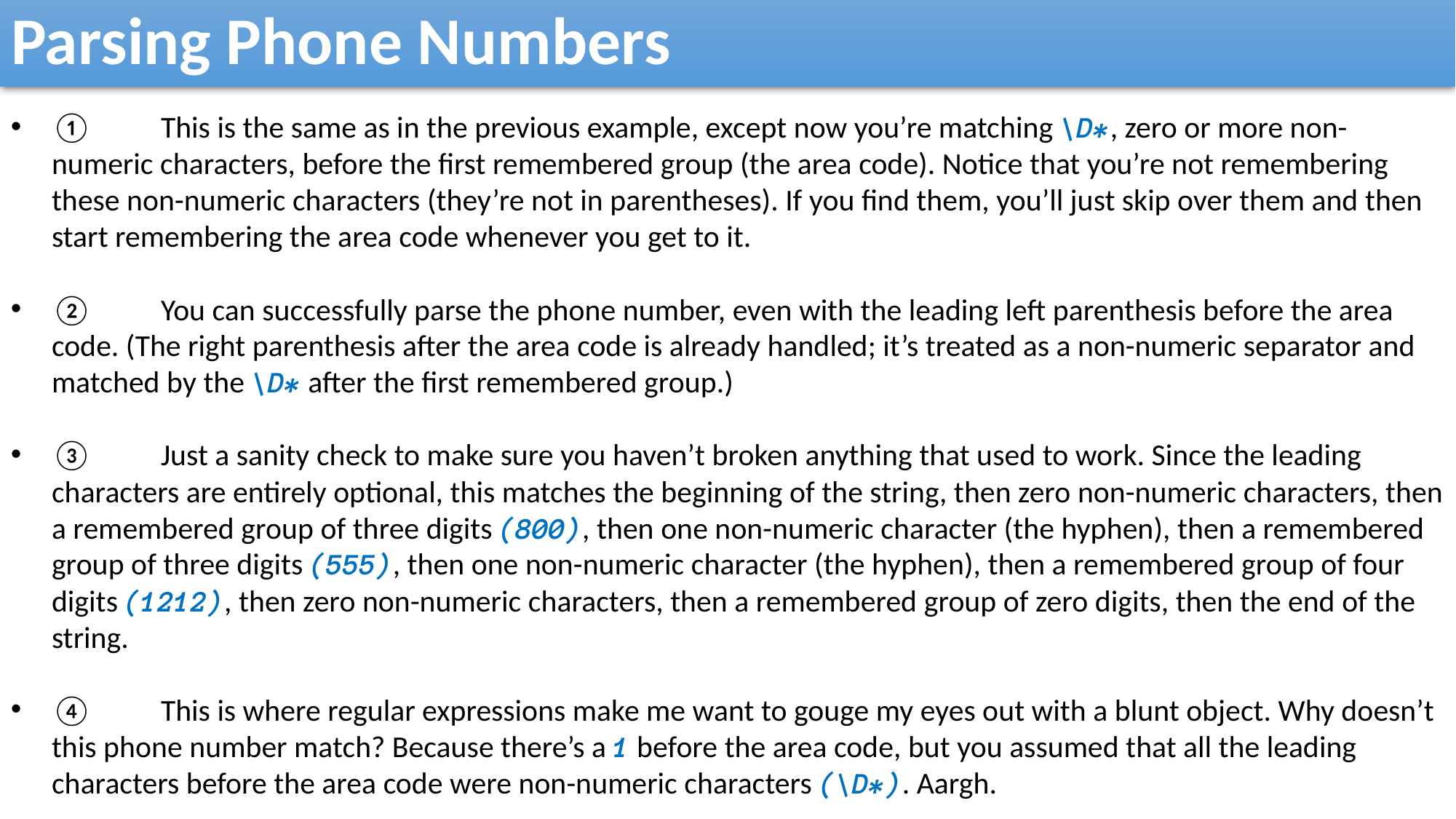

Parsing Phone Numbers
①	This is the same as in the previous example, except now you’re matching \D*, zero or more non-numeric characters, before the first remembered group (the area code). Notice that you’re not remembering these non-numeric characters (they’re not in parentheses). If you find them, you’ll just skip over them and then start remembering the area code whenever you get to it.

②	You can successfully parse the phone number, even with the leading left parenthesis before the area code. (The right parenthesis after the area code is already handled; it’s treated as a non-numeric separator and matched by the \D* after the first remembered group.)

③	Just a sanity check to make sure you haven’t broken anything that used to work. Since the leading characters are entirely optional, this matches the beginning of the string, then zero non-numeric characters, then a remembered group of three digits (800), then one non-numeric character (the hyphen), then a remembered group of three digits (555), then one non-numeric character (the hyphen), then a remembered group of four digits (1212), then zero non-numeric characters, then a remembered group of zero digits, then the end of the string.

④	This is where regular expressions make me want to gouge my eyes out with a blunt object. Why doesn’t this phone number match? Because there’s a 1 before the area code, but you assumed that all the leading characters before the area code were non-numeric characters (\D*). Aargh.